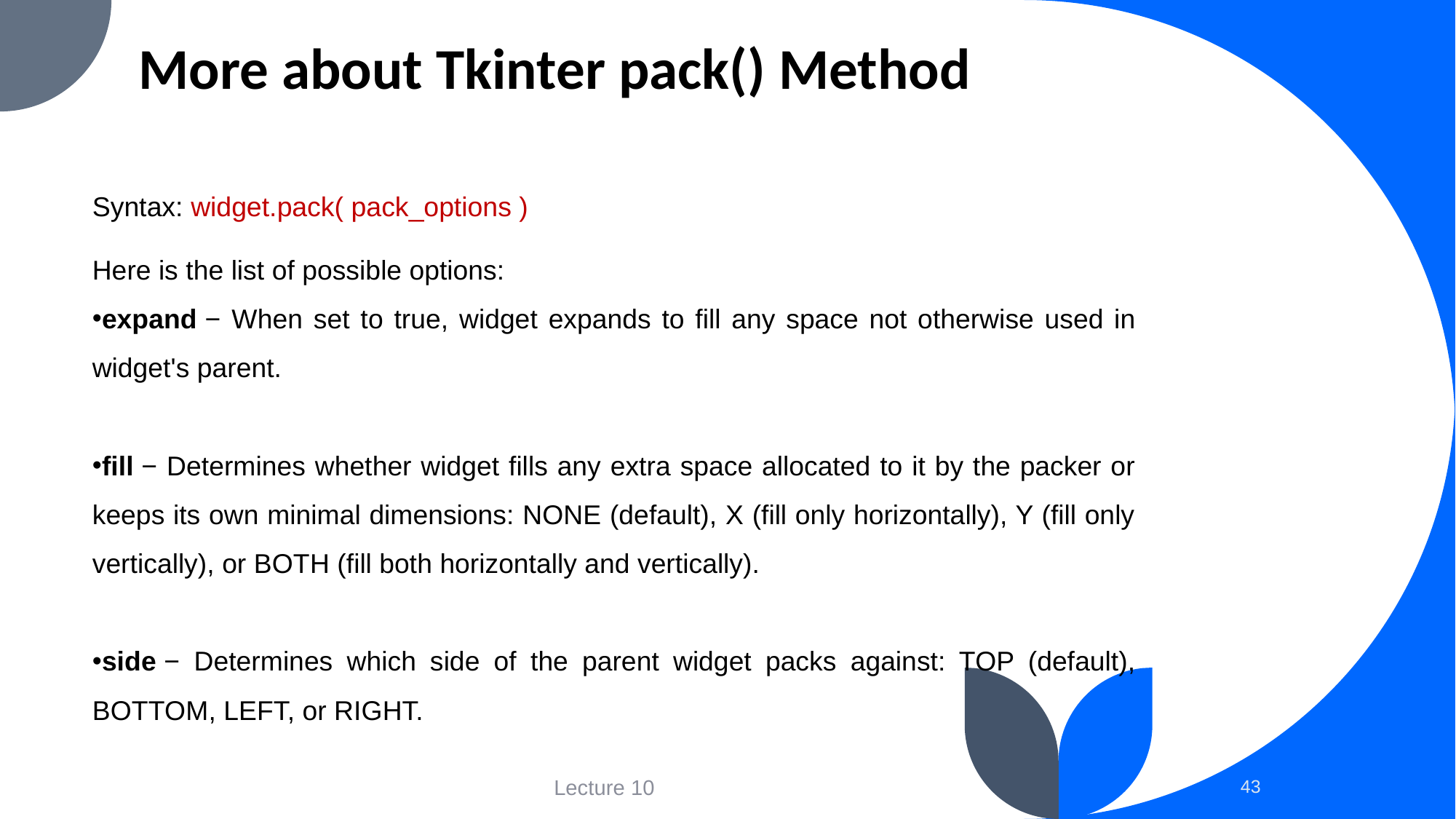

# More about Tkinter pack() Method

Syntax: widget.pack( pack_options )
Here is the list of possible options:
expand − When set to true, widget expands to fill any space not otherwise used in widget's parent.

fill − Determines whether widget fills any extra space allocated to it by the packer or keeps its own minimal dimensions: NONE (default), X (fill only horizontally), Y (fill only vertically), or BOTH (fill both horizontally and vertically).

side − Determines which side of the parent widget packs against: TOP (default), BOTTOM, LEFT, or RIGHT.
43
Lecture 10